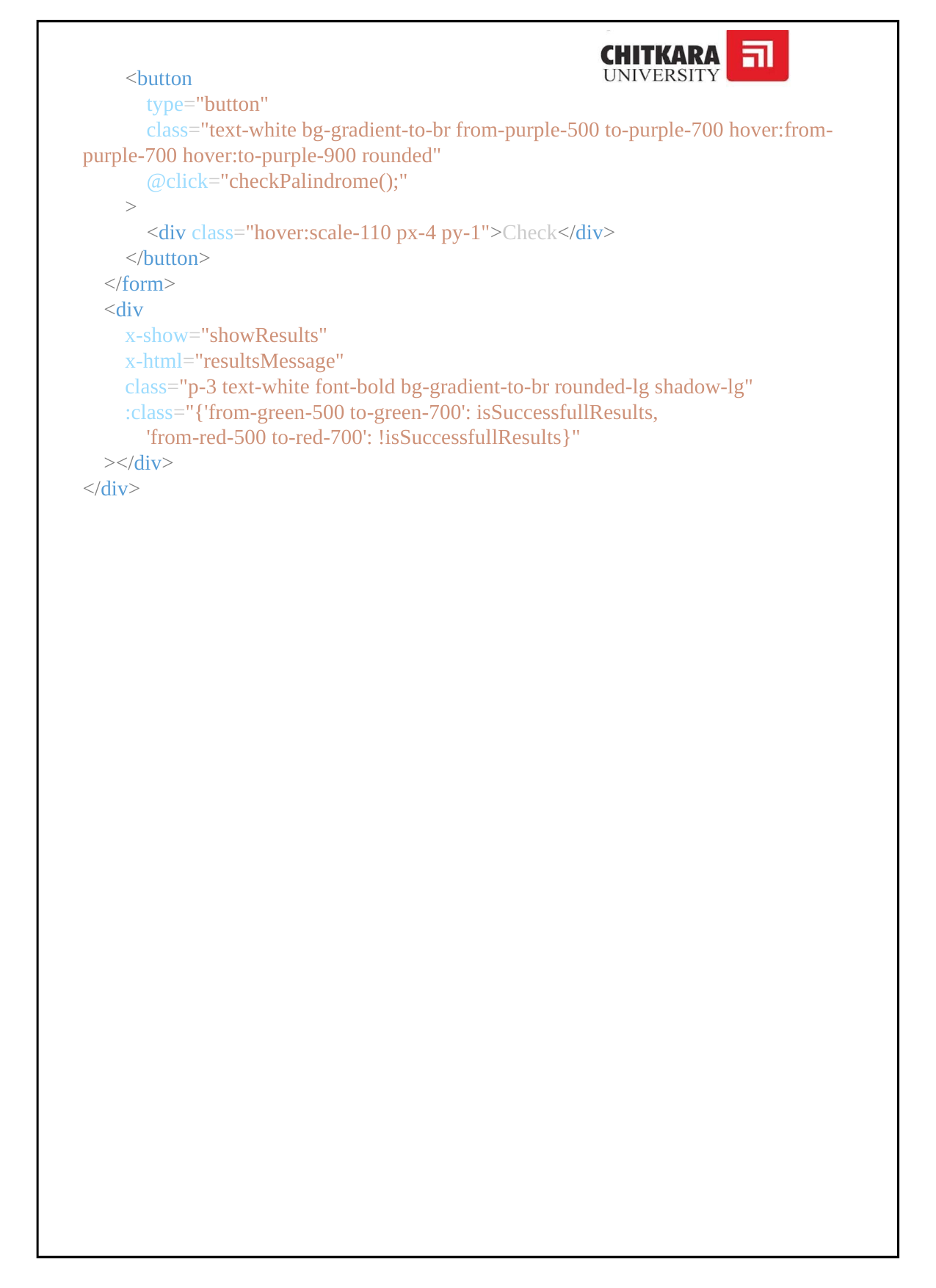

<button
            type="button"
            class="text-white bg-gradient-to-br from-purple-500 to-purple-700 hover:from-purple-700 hover:to-purple-900 rounded"
            @click="checkPalindrome();"
        >
            <div class="hover:scale-110 px-4 py-1">Check</div>
        </button>
    </form>
    <div
        x-show="showResults"
        x-html="resultsMessage"
        class="p-3 text-white font-bold bg-gradient-to-br rounded-lg shadow-lg"
        :class="{'from-green-500 to-green-700': isSuccessfullResults,
            'from-red-500 to-red-700': !isSuccessfullResults}"
    ></div>
</div>